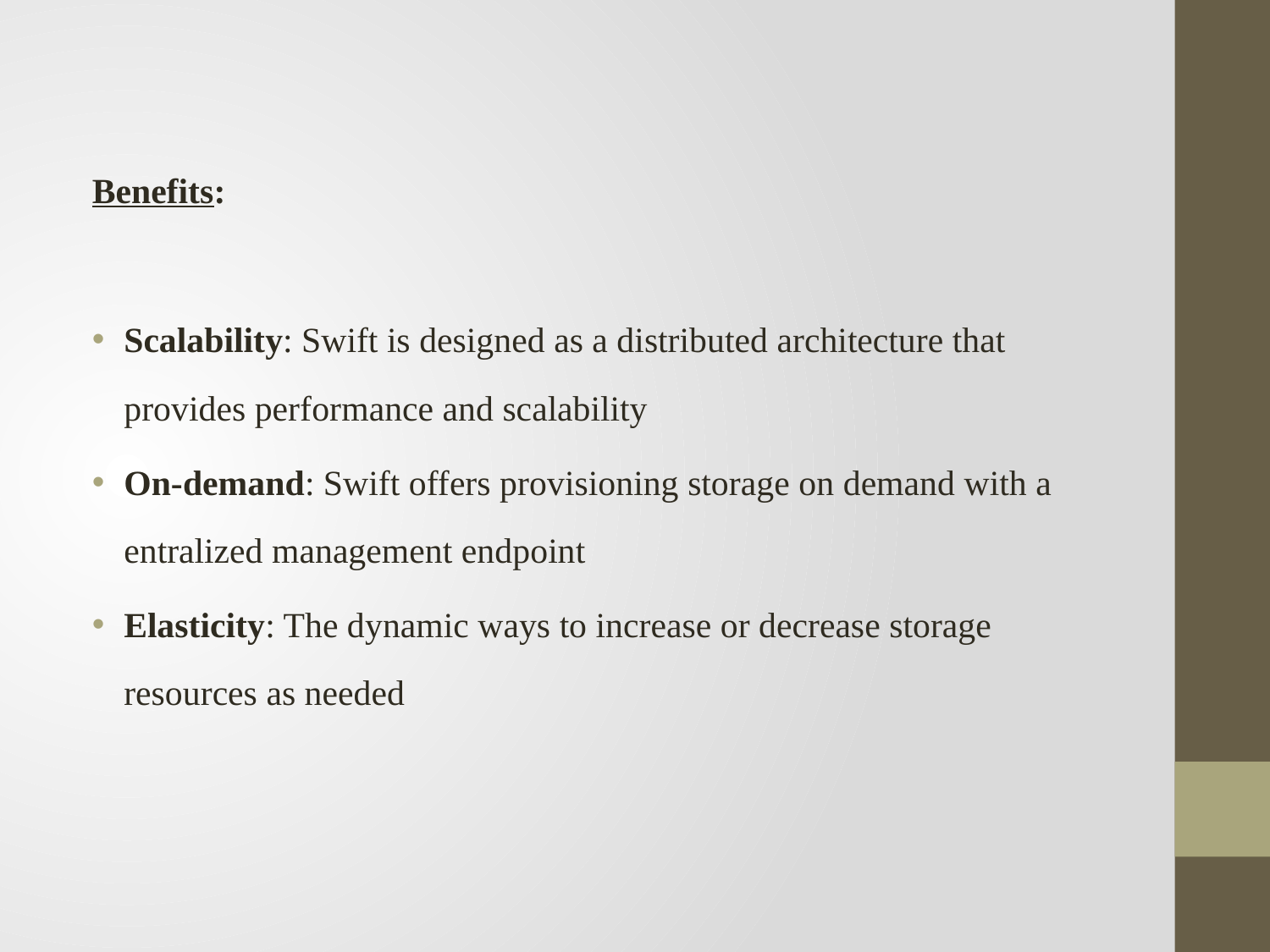

Benefits:

Scalability: Swift is designed as a distributed architecture that provides performance and scalability
On-demand: Swift offers provisioning storage on demand with a entralized management endpoint
Elasticity: The dynamic ways to increase or decrease storage resources as needed